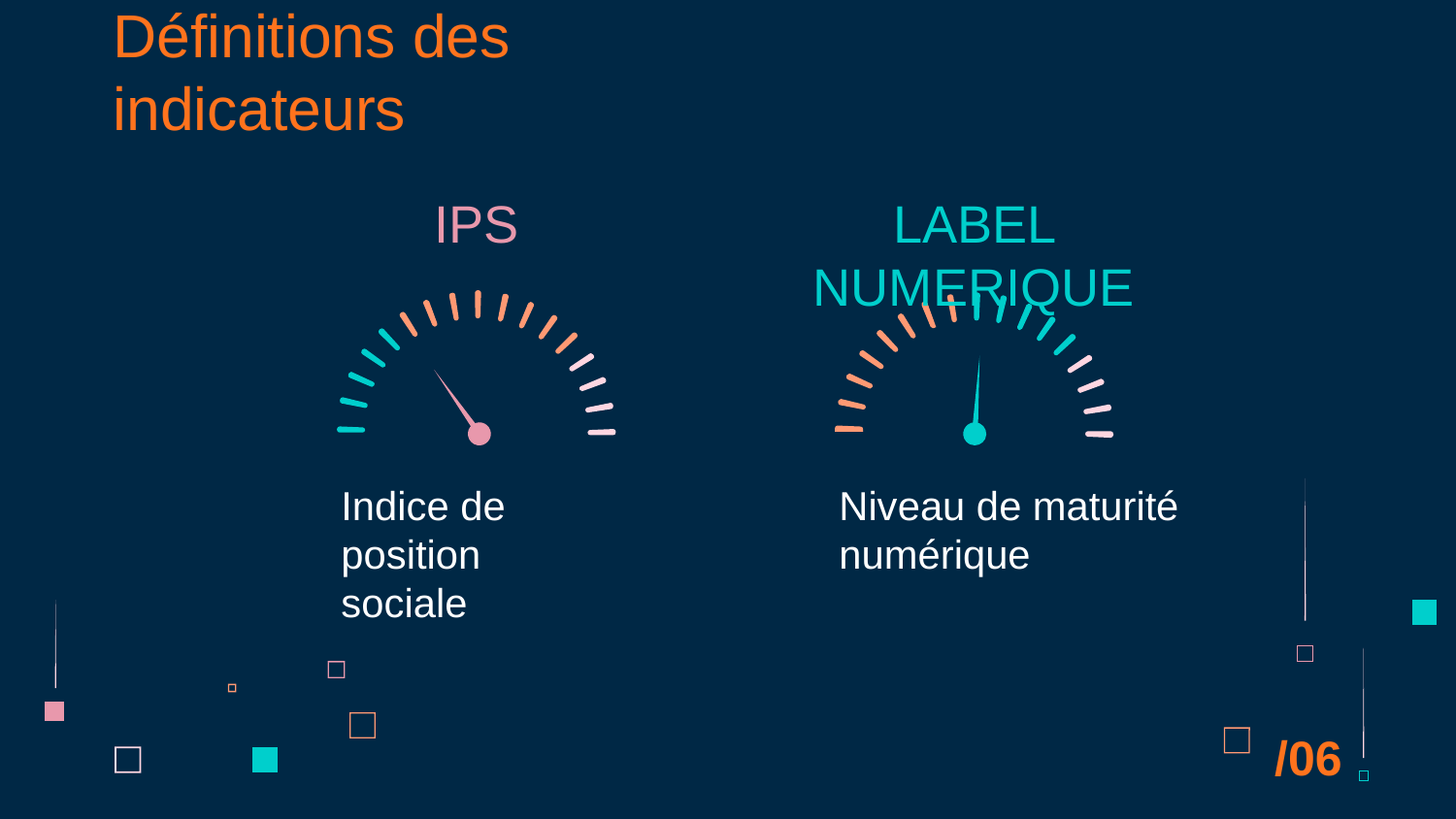

Définitions des indicateurs
IPS
LABEL NUMERIQUE

Indice de position sociale
Niveau de maturité numérique
# /06